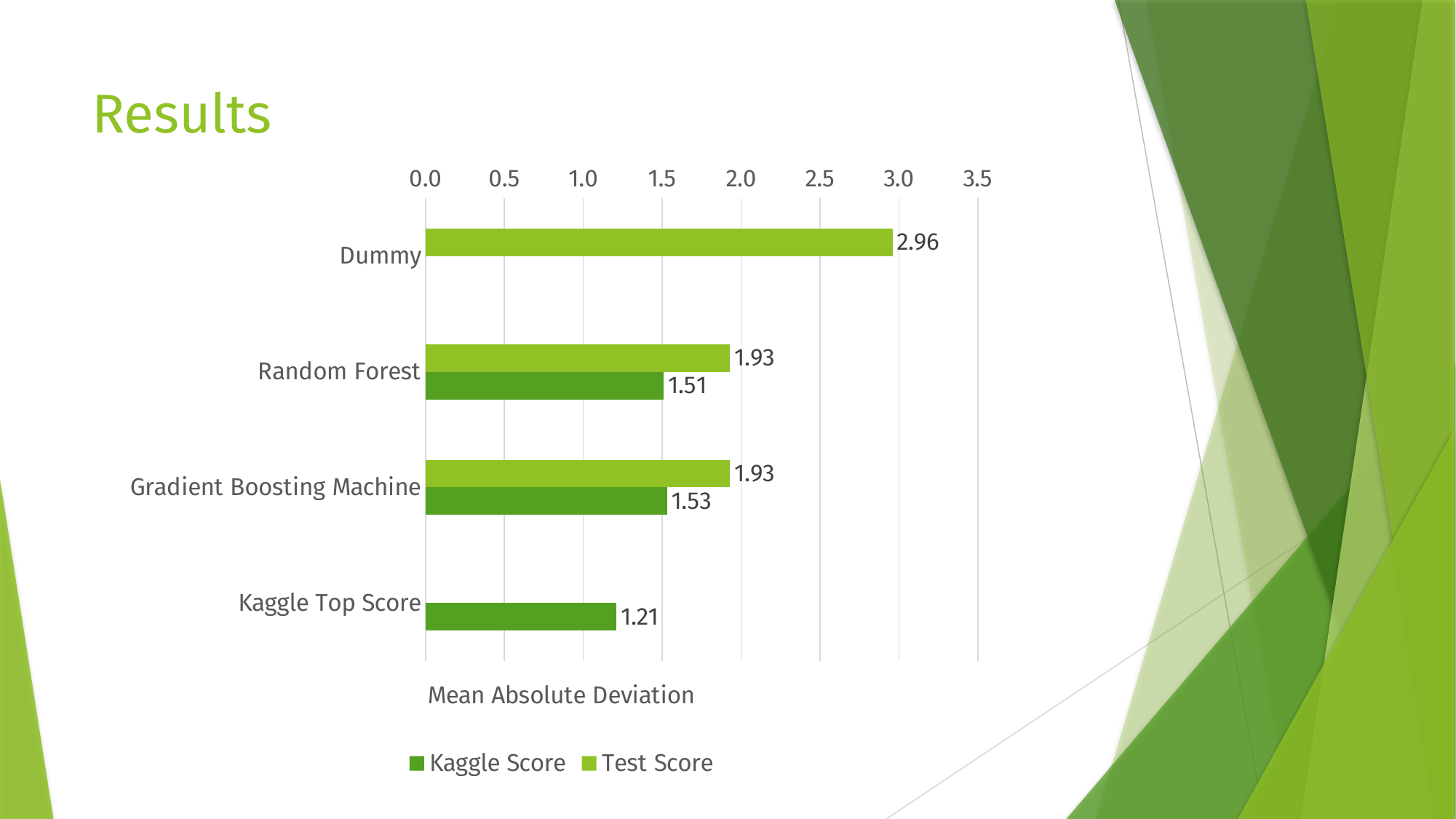

# Results

### Chart

| Category | Test Score | Kaggle Score |
|---|---|---|
| Dummy | 2.96 | None |
| Random Forest | 1.93 | 1.51 |
| Gradient Boosting Machine | 1.93 | 1.53 |
| Kaggle Top Score | None | 1.21 |